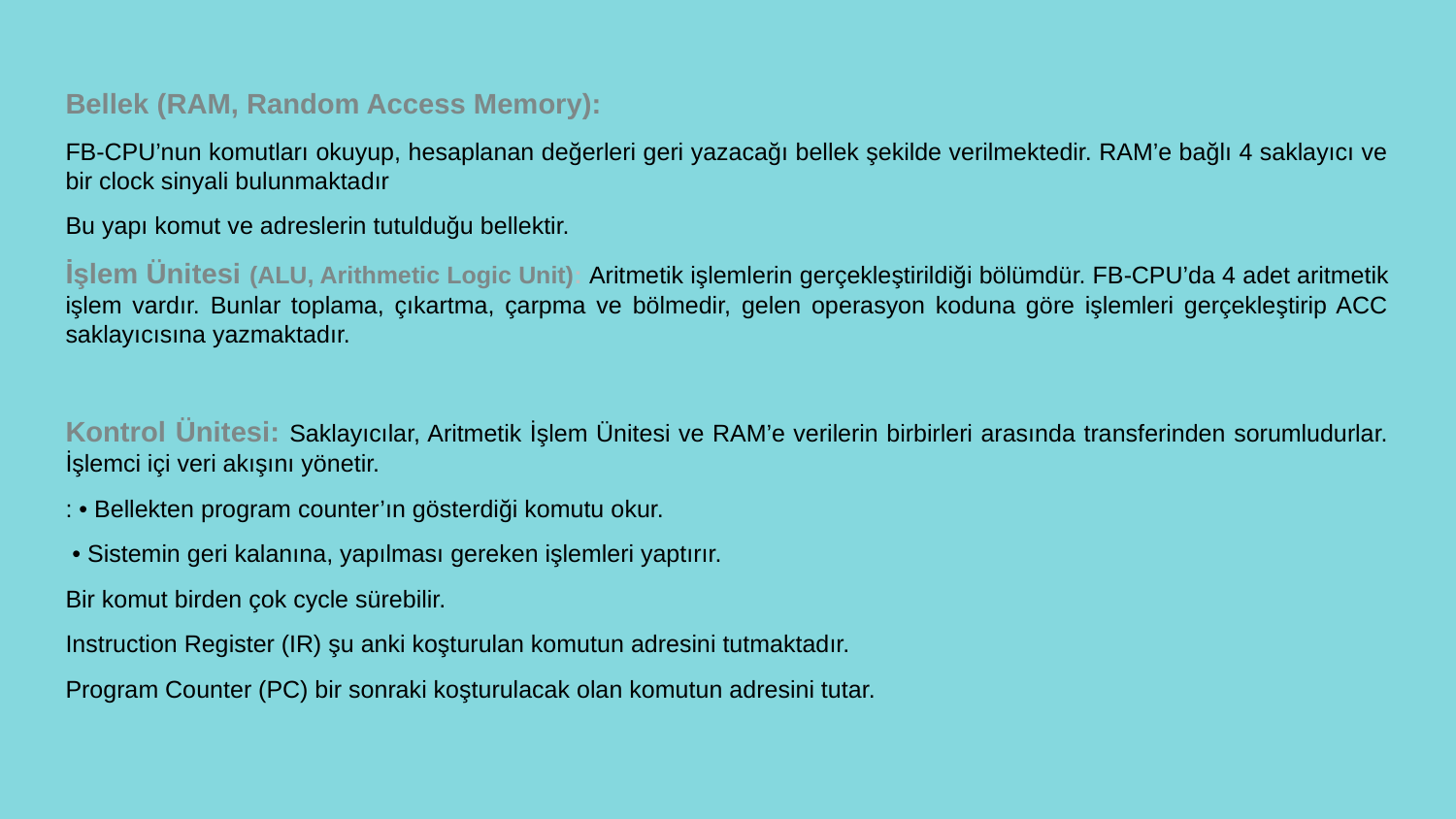

Bellek (RAM, Random Access Memory):
FB-CPU’nun komutları okuyup, hesaplanan değerleri geri yazacağı bellek şekilde verilmektedir. RAM’e bağlı 4 saklayıcı ve bir clock sinyali bulunmaktadır
Bu yapı komut ve adreslerin tutulduğu bellektir.
İşlem Ünitesi (ALU, Arithmetic Logic Unit): Aritmetik işlemlerin gerçekleştirildiği bölümdür. FB-CPU’da 4 adet aritmetik işlem vardır. Bunlar toplama, çıkartma, çarpma ve bölmedir, gelen operasyon koduna göre işlemleri gerçekleştirip ACC saklayıcısına yazmaktadır.

Kontrol Ünitesi: Saklayıcılar, Aritmetik İşlem Ünitesi ve RAM’e verilerin birbirleri arasında transferinden sorumludurlar. İşlemci içi veri akışını yönetir.
: • Bellekten program counter’ın gösterdiği komutu okur.
 • Sistemin geri kalanına, yapılması gereken işlemleri yaptırır.
Bir komut birden çok cycle sürebilir.
Instruction Register (IR) şu anki koşturulan komutun adresini tutmaktadır.
Program Counter (PC) bir sonraki koşturulacak olan komutun adresini tutar.